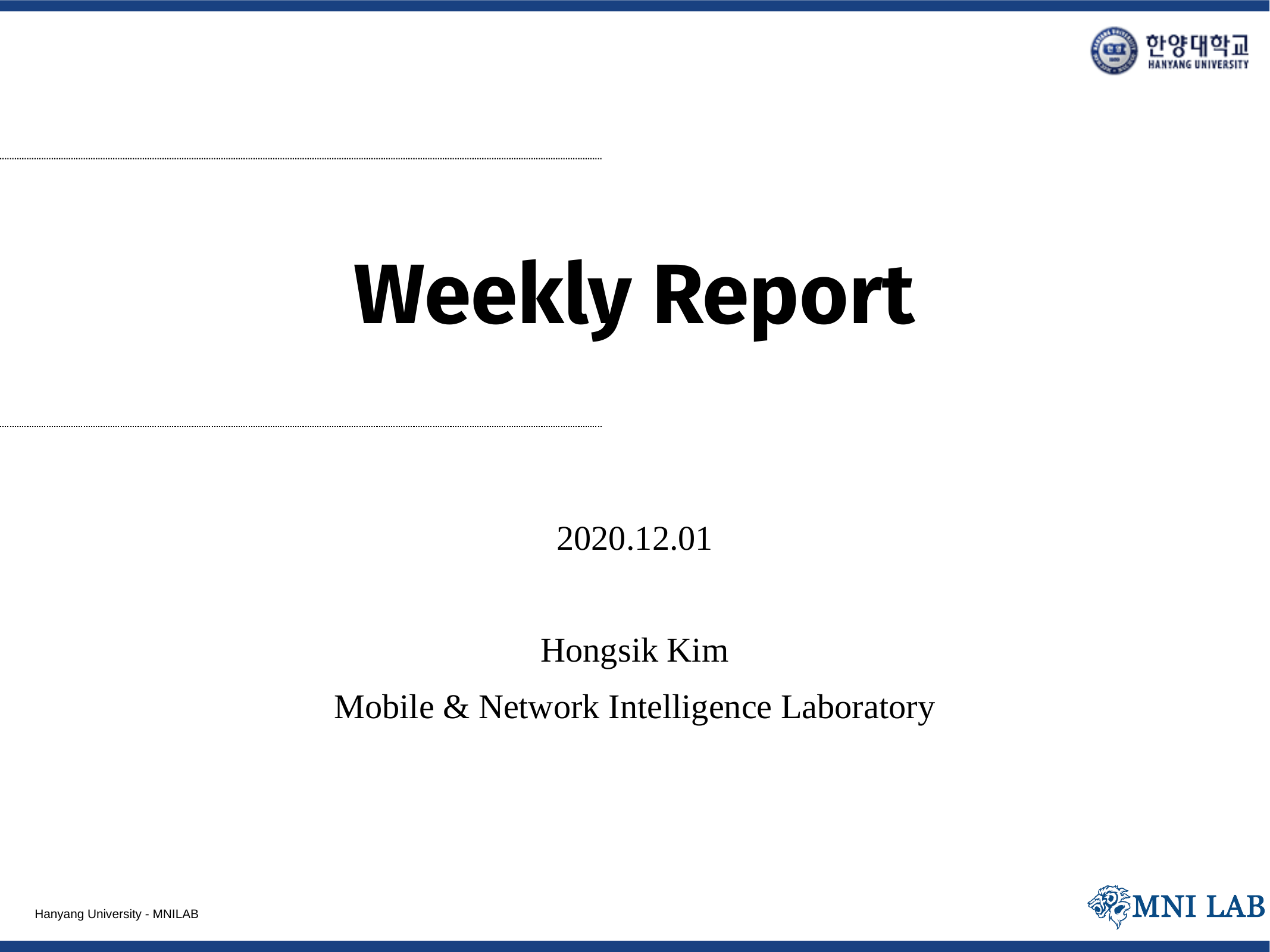

# Weekly Report
2020.12.01

Hongsik Kim
Mobile & Network Intelligence Laboratory